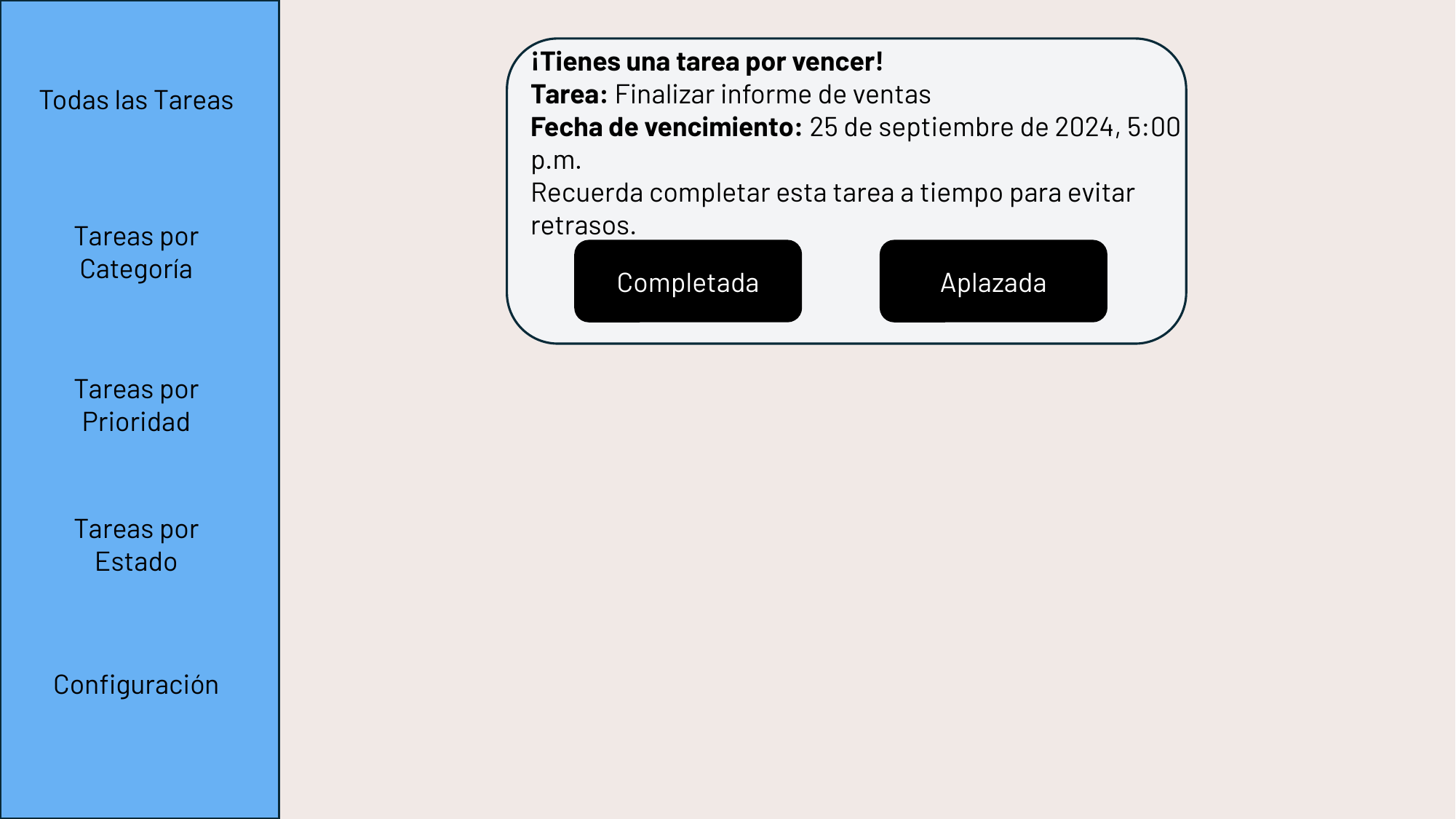

Todas las Tareas
Tareas por Categoría
Tareas por Prioridad
Tareas por Estado
Configuración
Todas las Tareas
Tareas por Categoría
Tareas por Prioridad
Tareas por Estado
Configuración

¡Tienes una tarea por vencer!
Tarea: Finalizar informe de ventas
Fecha de vencimiento: 25 de septiembre de 2024, 5:00 p.m.
Recuerda completar esta tarea a tiempo para evitar retrasos.

Completada
Aplazada